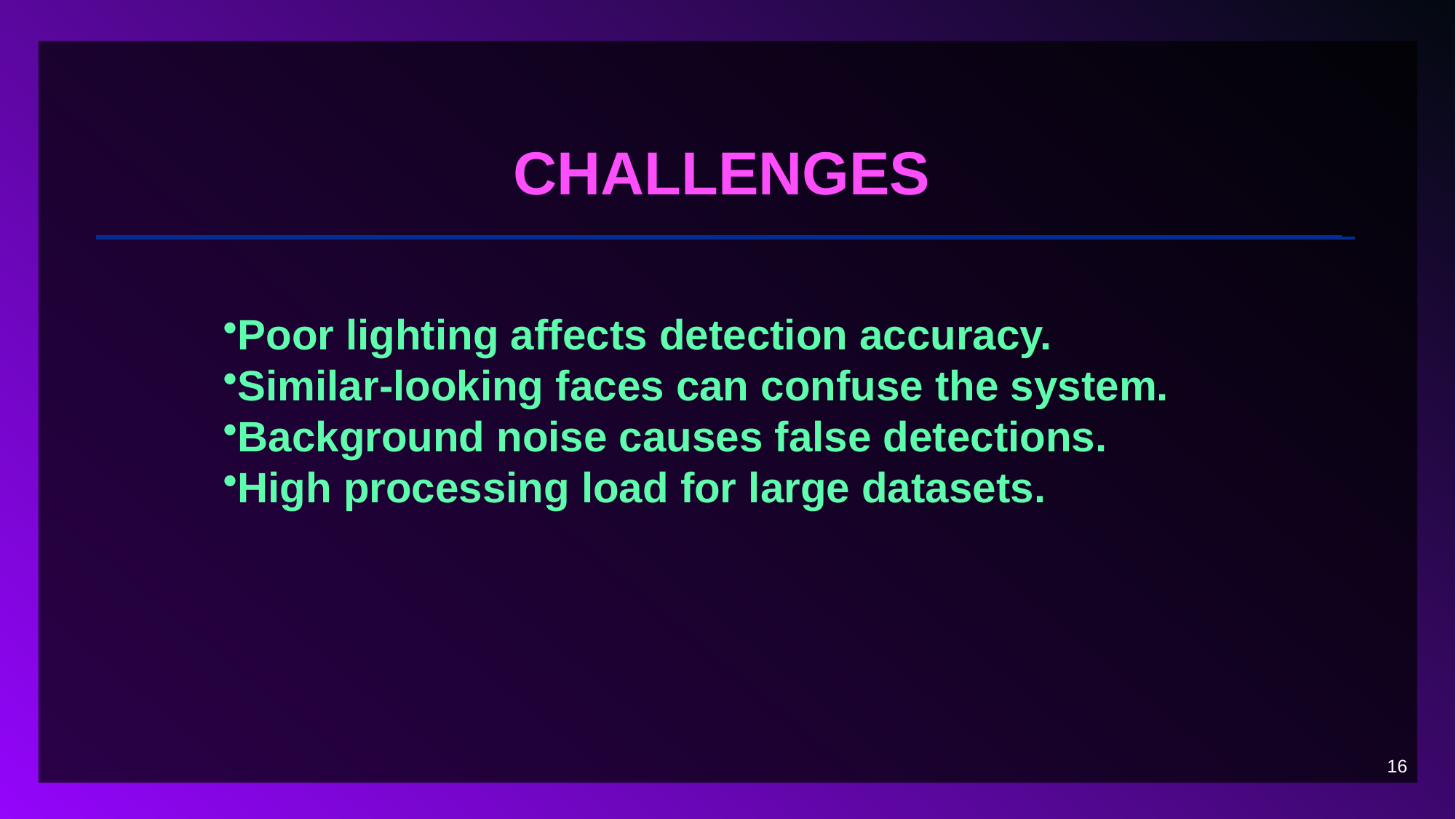

# Challenges
Poor lighting affects detection accuracy.
Similar-looking faces can confuse the system.
Background noise causes false detections.
High processing load for large datasets.
16